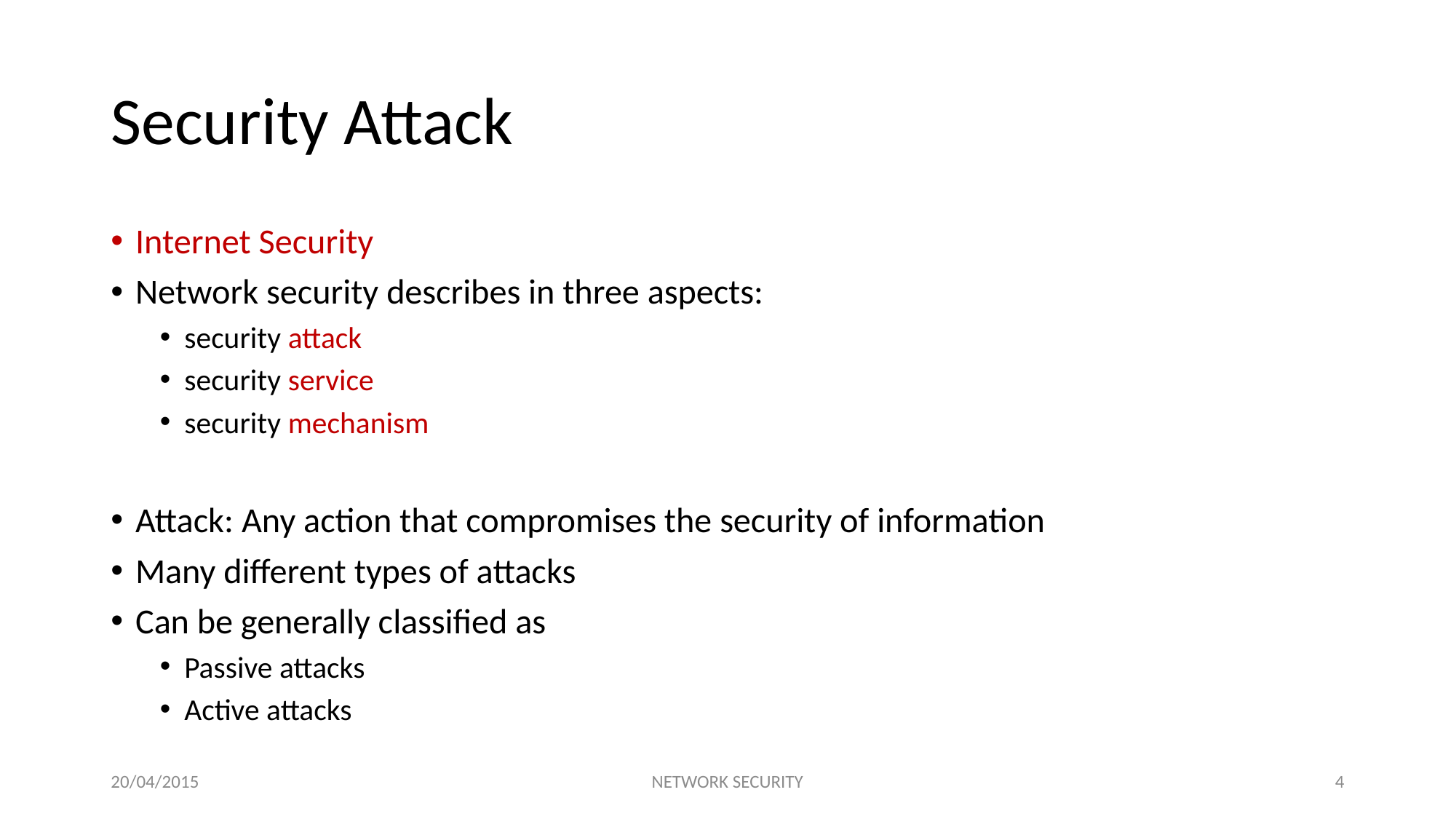

# Security Attack
Internet Security
Network security describes in three aspects:
security attack
security service
security mechanism

Attack: Any action that compromises the security of information
Many different types of attacks
Can be generally classified as
Passive attacks
Active attacks

20/04/2015
NETWORK SECURITY
4